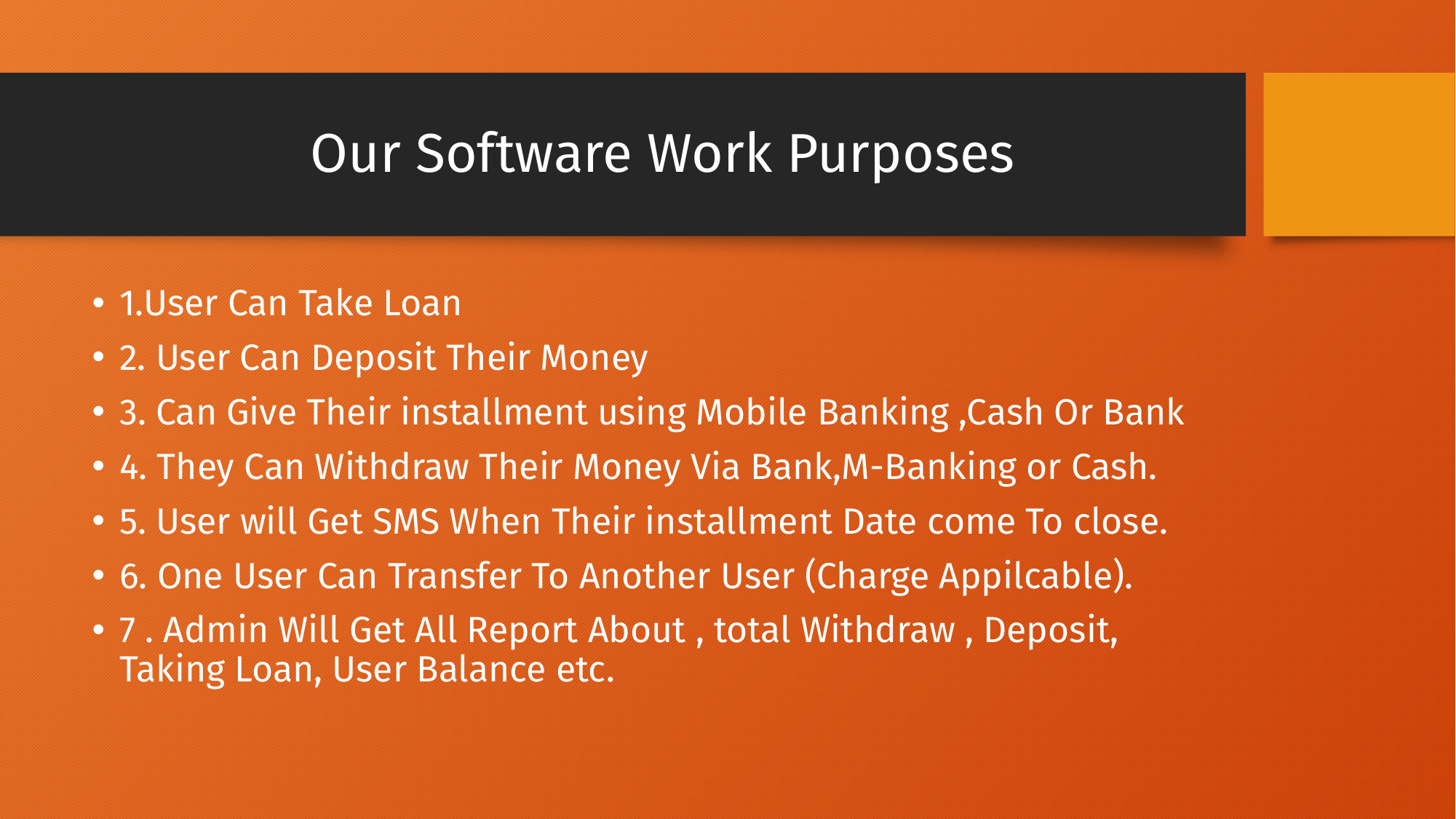

# Our Software Work Purposes
1.User Can Take Loan
2. User Can Deposit Their Money
3. Can Give Their installment using Mobile Banking ,Cash Or Bank
4. They Can Withdraw Their Money Via Bank,M-Banking or Cash.
5. User will Get SMS When Their installment Date come To close.
6. One User Can Transfer To Another User (Charge Appilcable).
7 . Admin Will Get All Report About , total Withdraw , Deposit, Taking Loan, User Balance etc.